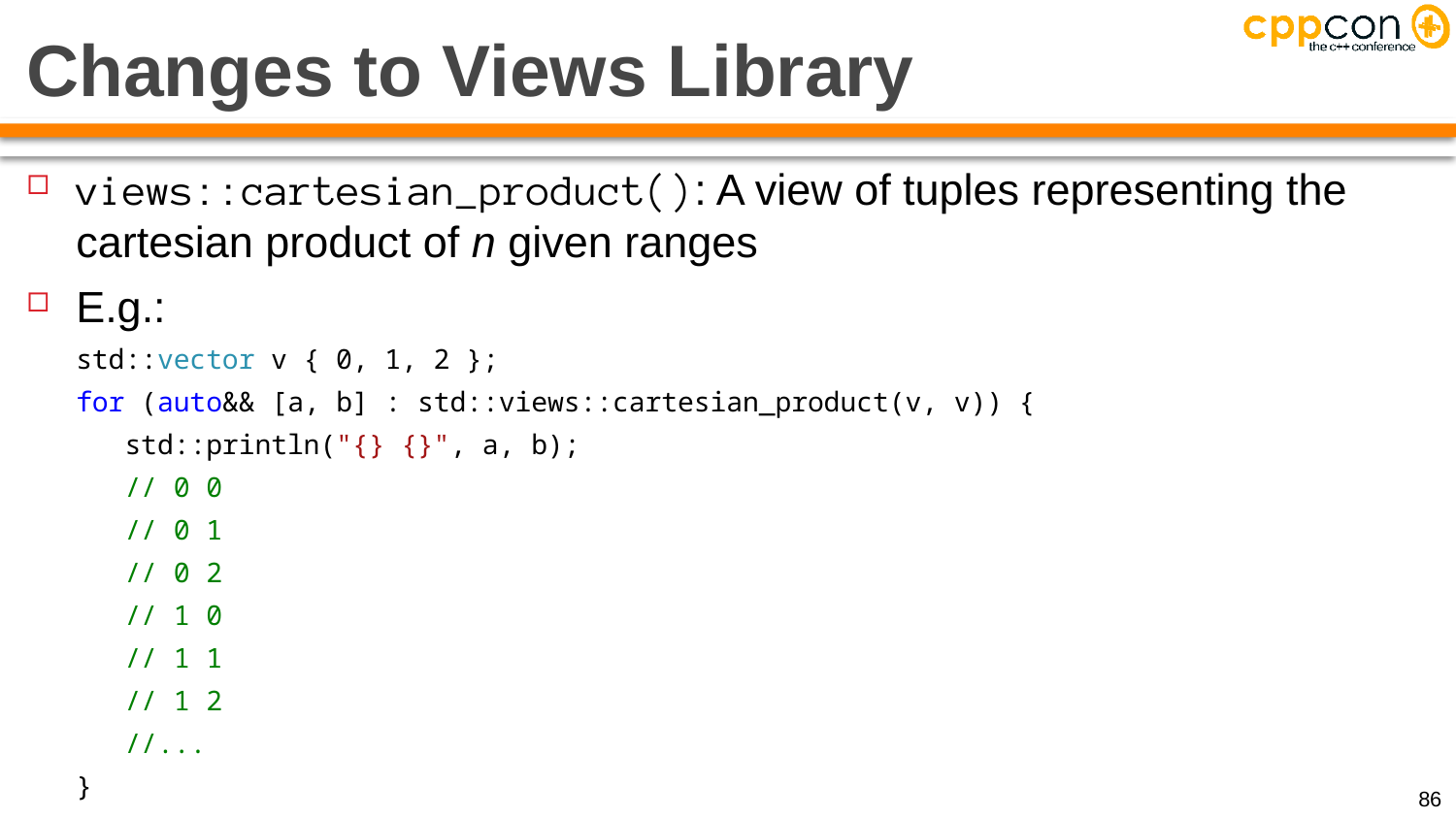

# Changes to Views Library
views::cartesian_product(): A view of tuples representing the cartesian product of n given ranges
E.g.:
std::vector v { 0, 1, 2 };
for (auto&& [a, b] : std::views::cartesian_product(v, v)) {
   std::println("{} {}", a, b);
   // 0 0
   // 0 1
   // 0 2
   // 1 0
   // 1 1
   // 1 2
   //...
}